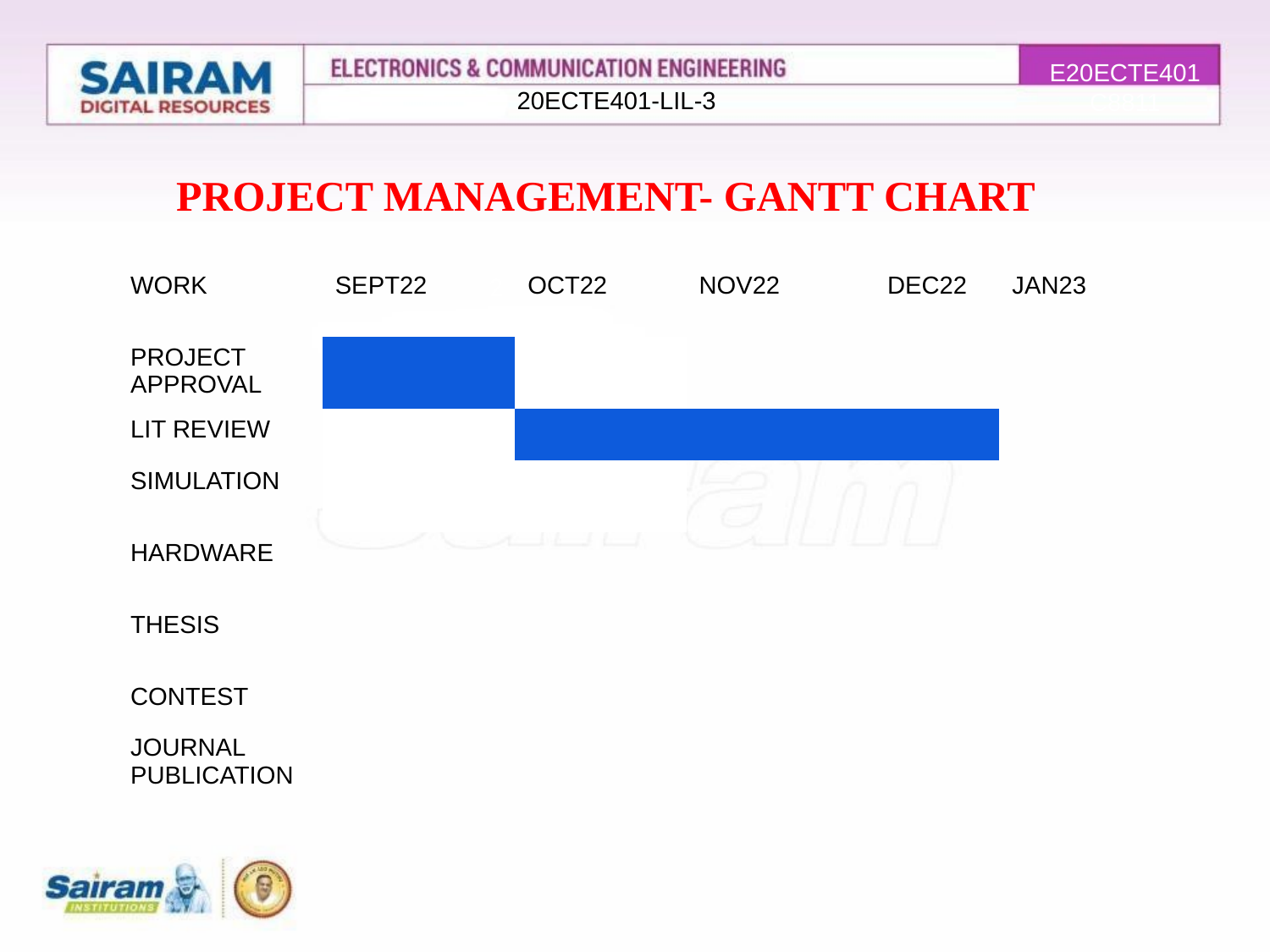

E20ECTE401
C8811
20ECTE401-LIL-3
PROJECT MANAGEMENT- GANTT CHART
| WORK | SEPT22 | OCT22 | NOV22 | DEC22 | JAN23 |
| --- | --- | --- | --- | --- | --- |
| PROJECT APPROVAL |  |  |  |  |  |
| LIT REVIEW |  |  |  |  |  |
| SIMULATION |  |  |  |  |  |
| HARDWARE |  |  |  |  |  |
| THESIS |  |  |  |  |  |
| CONTEST |  |  |  |  |  |
| JOURNAL PUBLICATION |  |  |  |  |  |
2